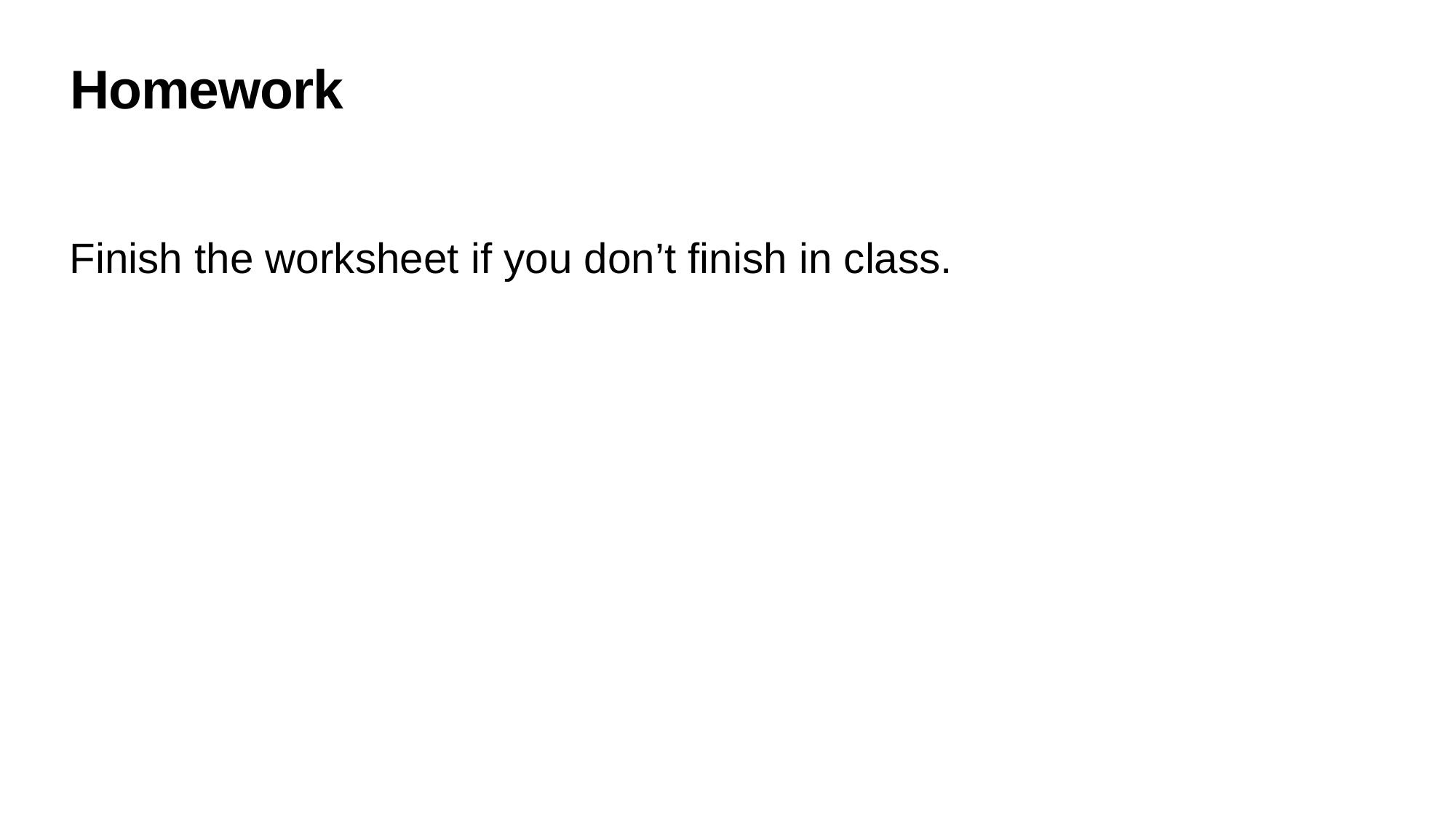

# Homework

Finish the worksheet if you don’t finish in class.